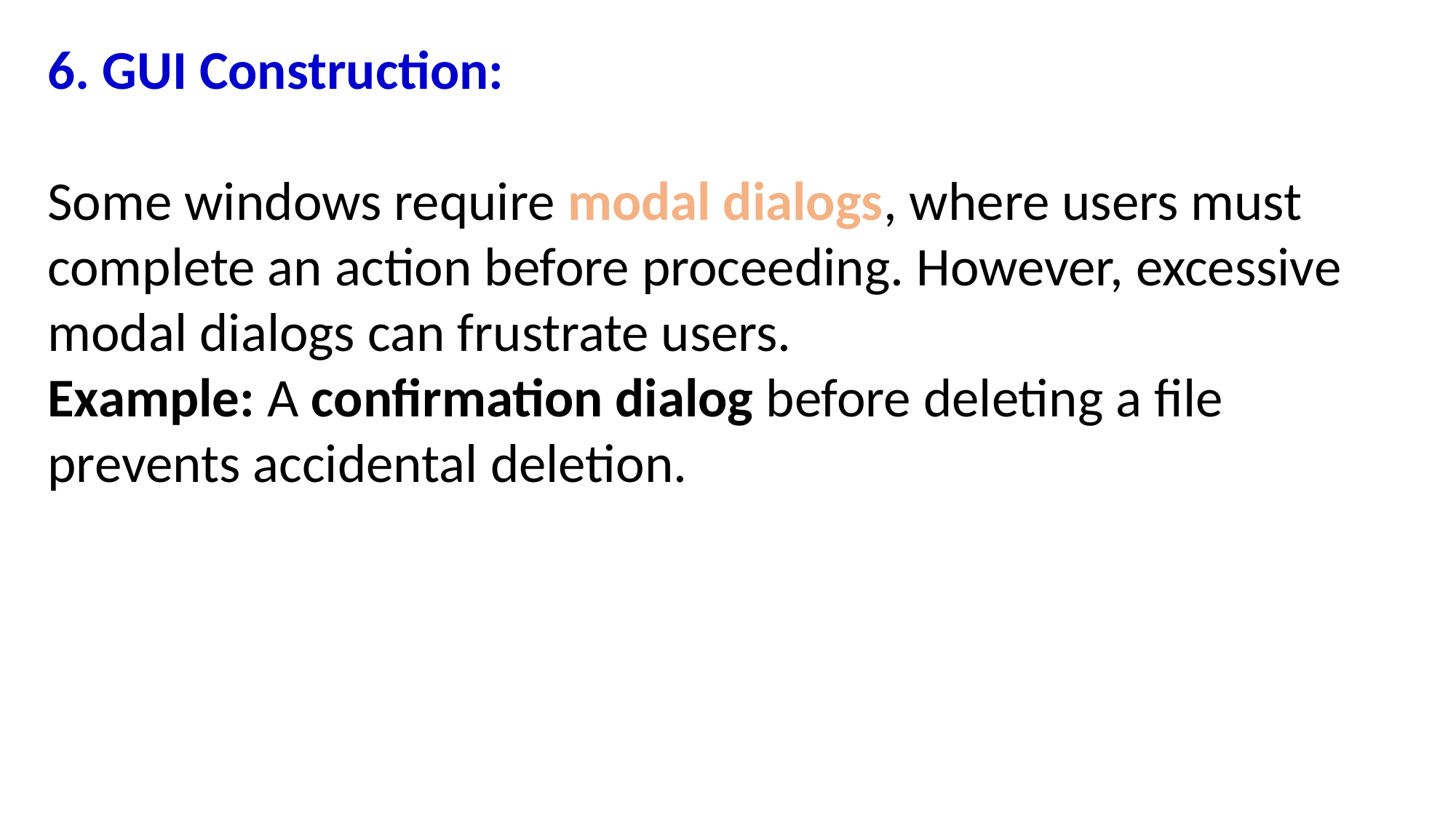

6. GUI Construction:

Some windows require modal dialogs, where users must complete an action before proceeding. However, excessive modal dialogs can frustrate users.
Example: A confirmation dialog before deleting a file prevents accidental deletion.